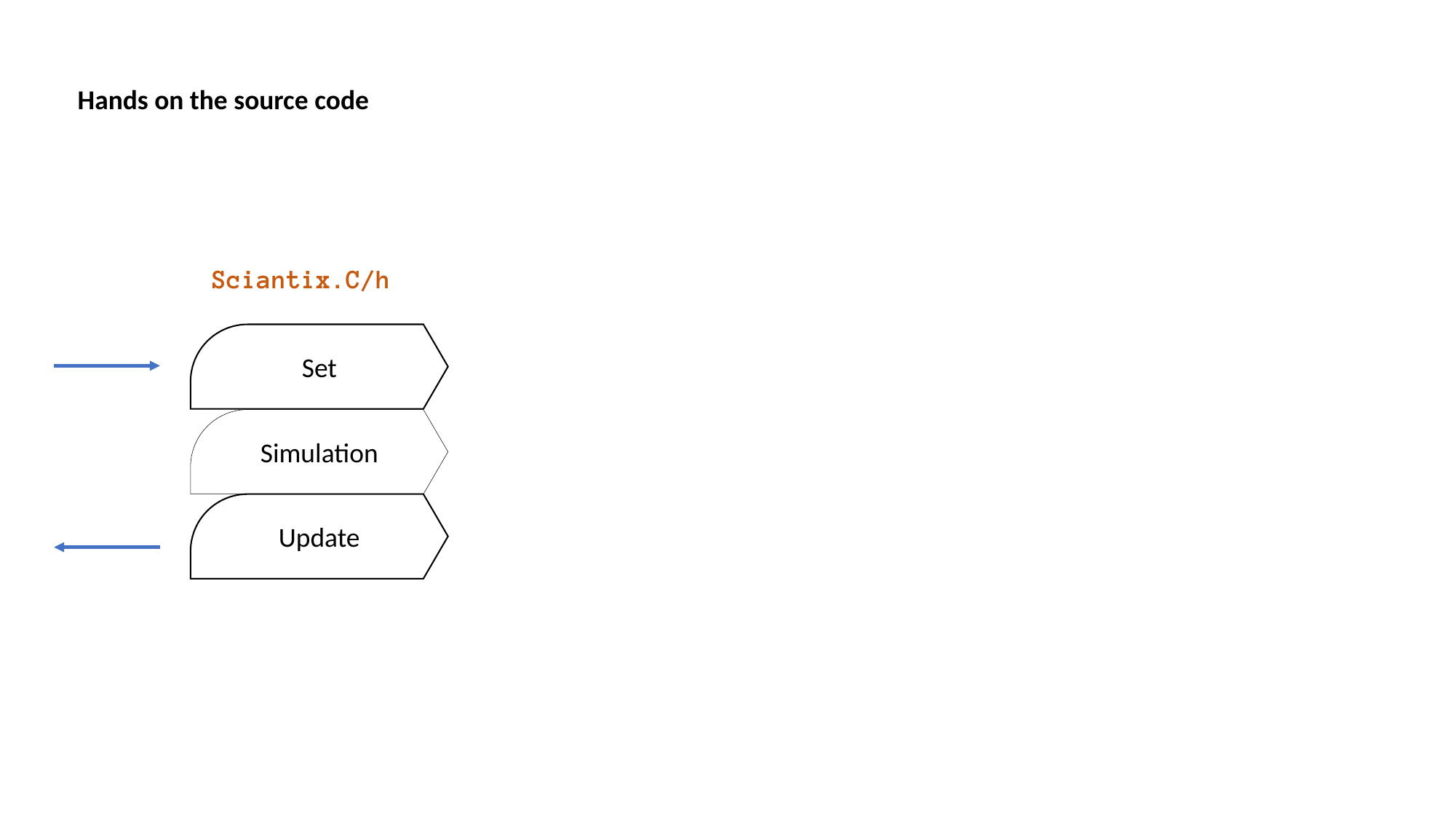

# Hands on the source code
Sciantix.C/h
Set
Simulation
Update